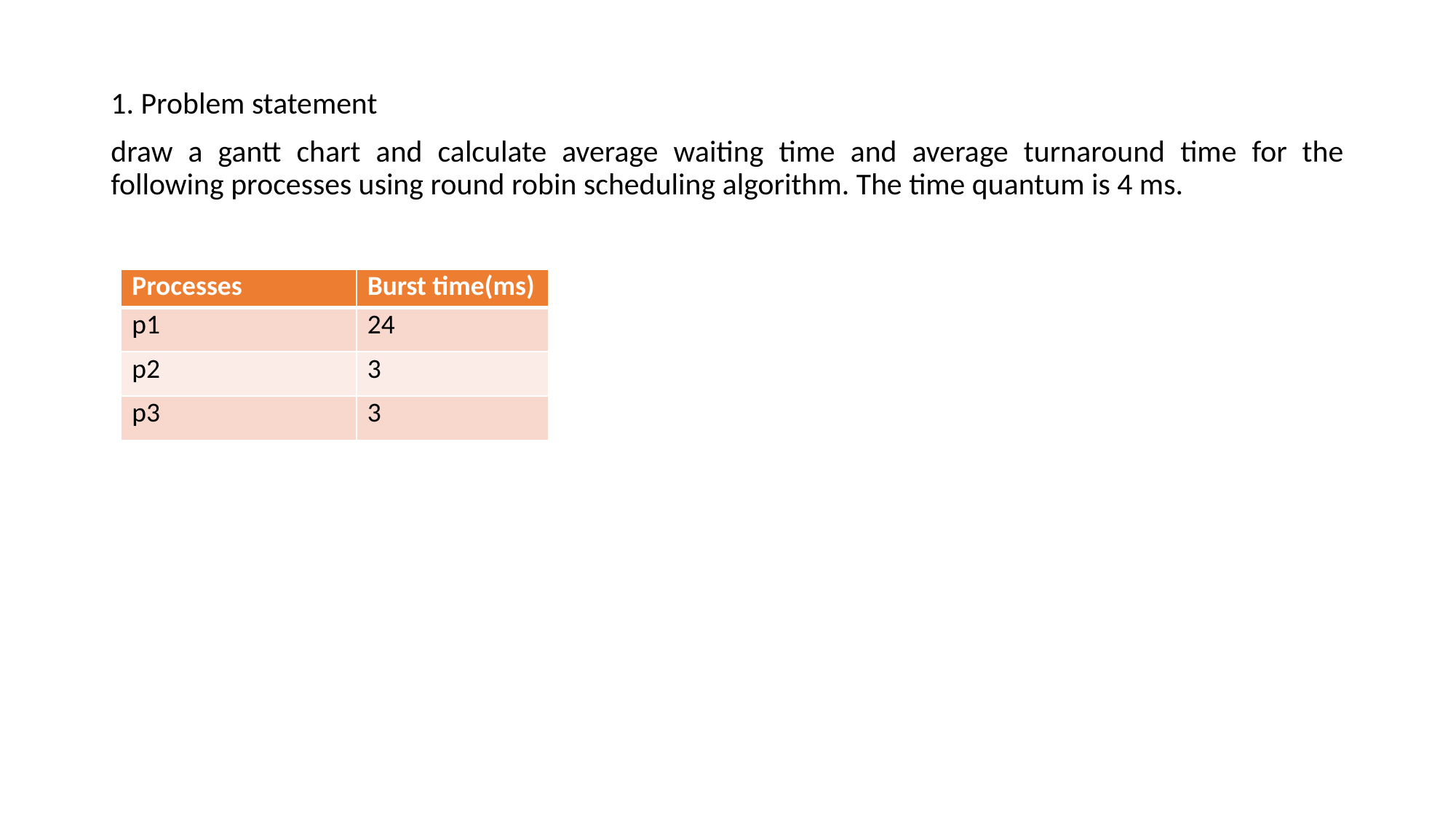

1. Problem statement
draw a gantt chart and calculate average waiting time and average turnaround time for the following processes using round robin scheduling algorithm. The time quantum is 4 ms.

| Processes | Burst time(ms) |
| --- | --- |
| p1 | 24 |
| p2 | 3 |
| p3 | 3 |